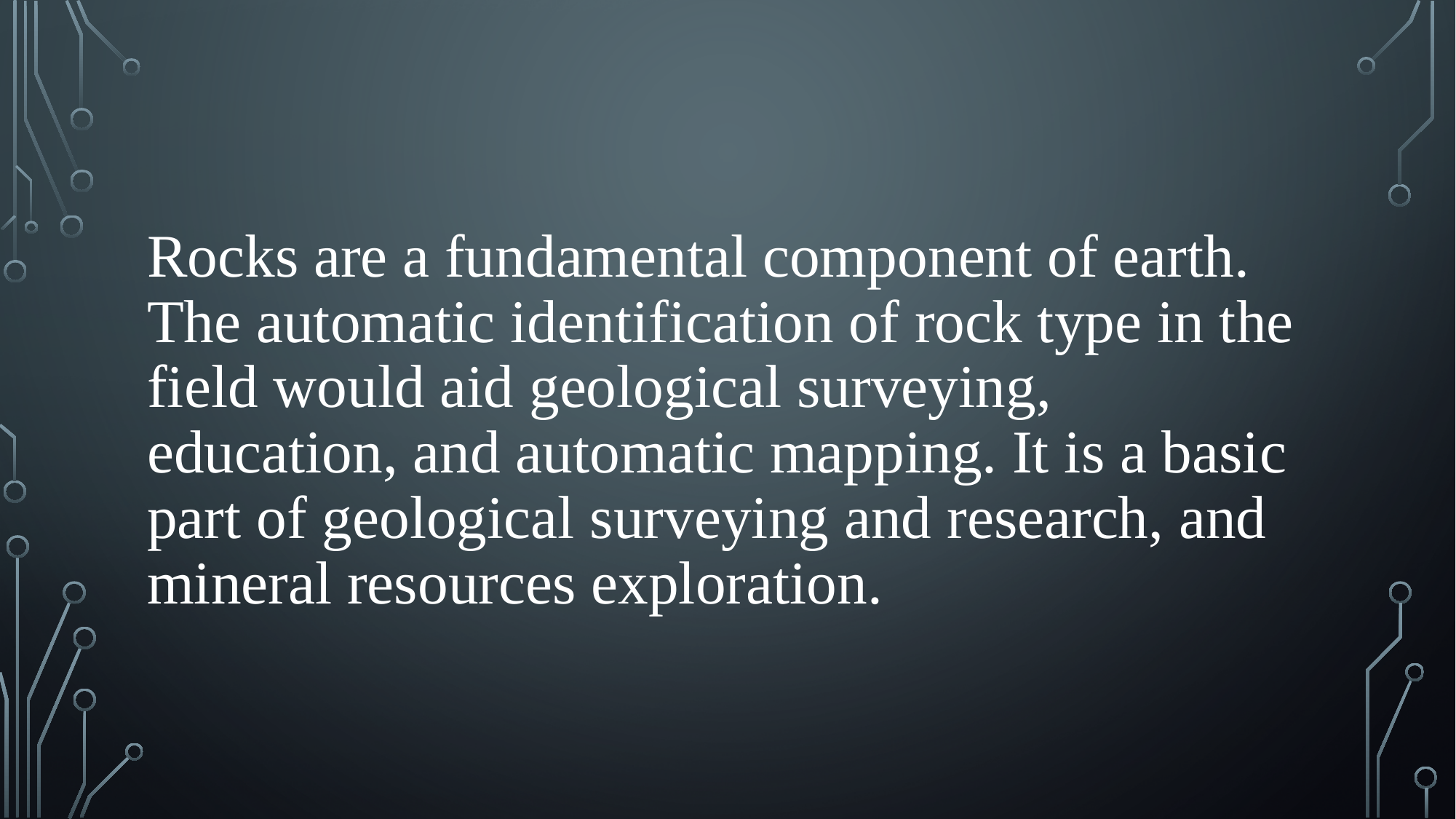

# Rocks are a fundamental component of earth. The automatic identification of rock type in the field would aid geological surveying, education, and automatic mapping. It is a basic part of geological surveying and research, and mineral resources exploration.